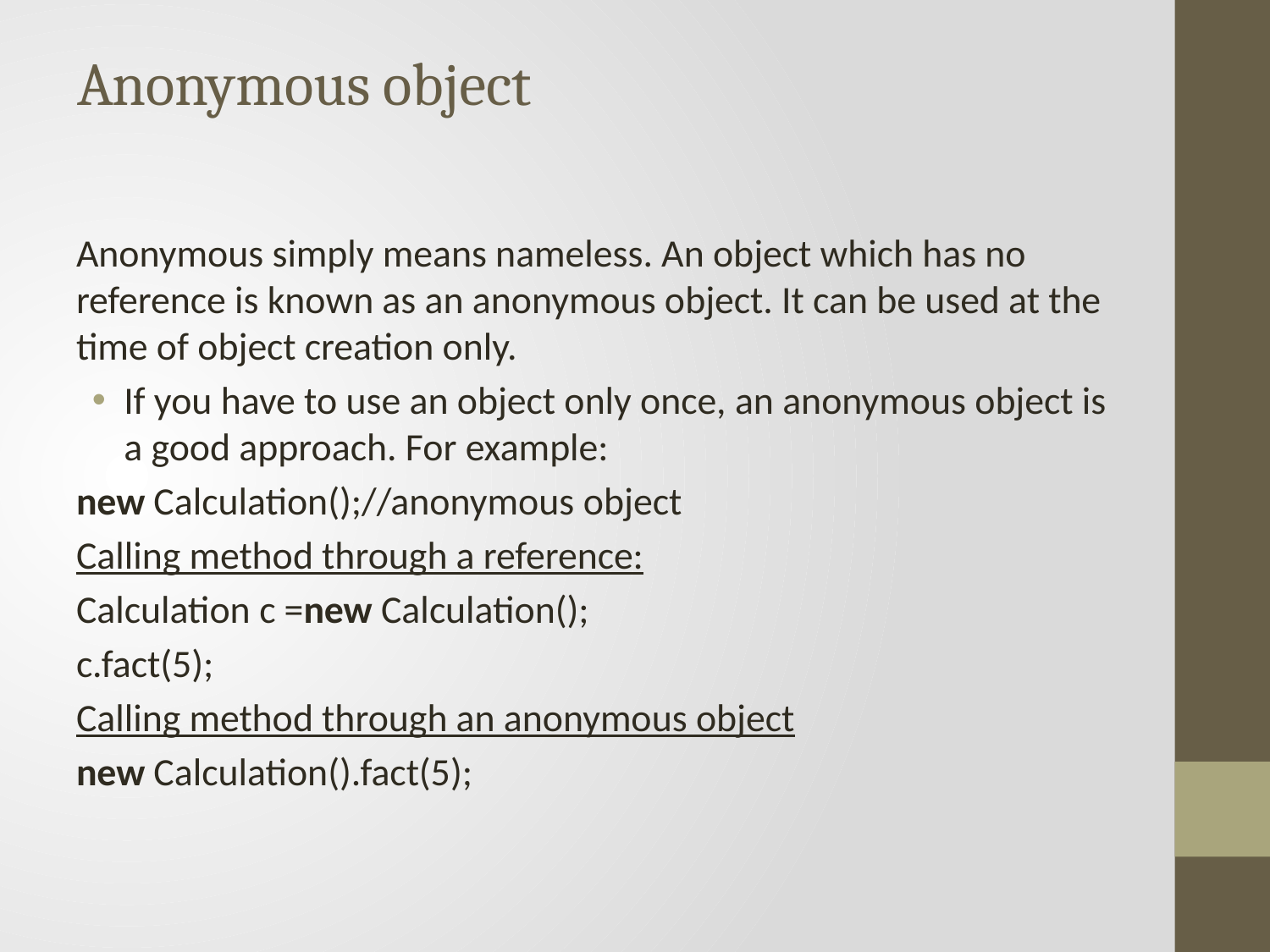

# Anonymous object
Anonymous simply means nameless. An object which has no reference is known as an anonymous object. It can be used at the time of object creation only.
If you have to use an object only once, an anonymous object is a good approach. For example:
new Calculation();//anonymous object
Calling method through a reference:
Calculation c =new Calculation();
c.fact(5);
Calling method through an anonymous object
new Calculation().fact(5);